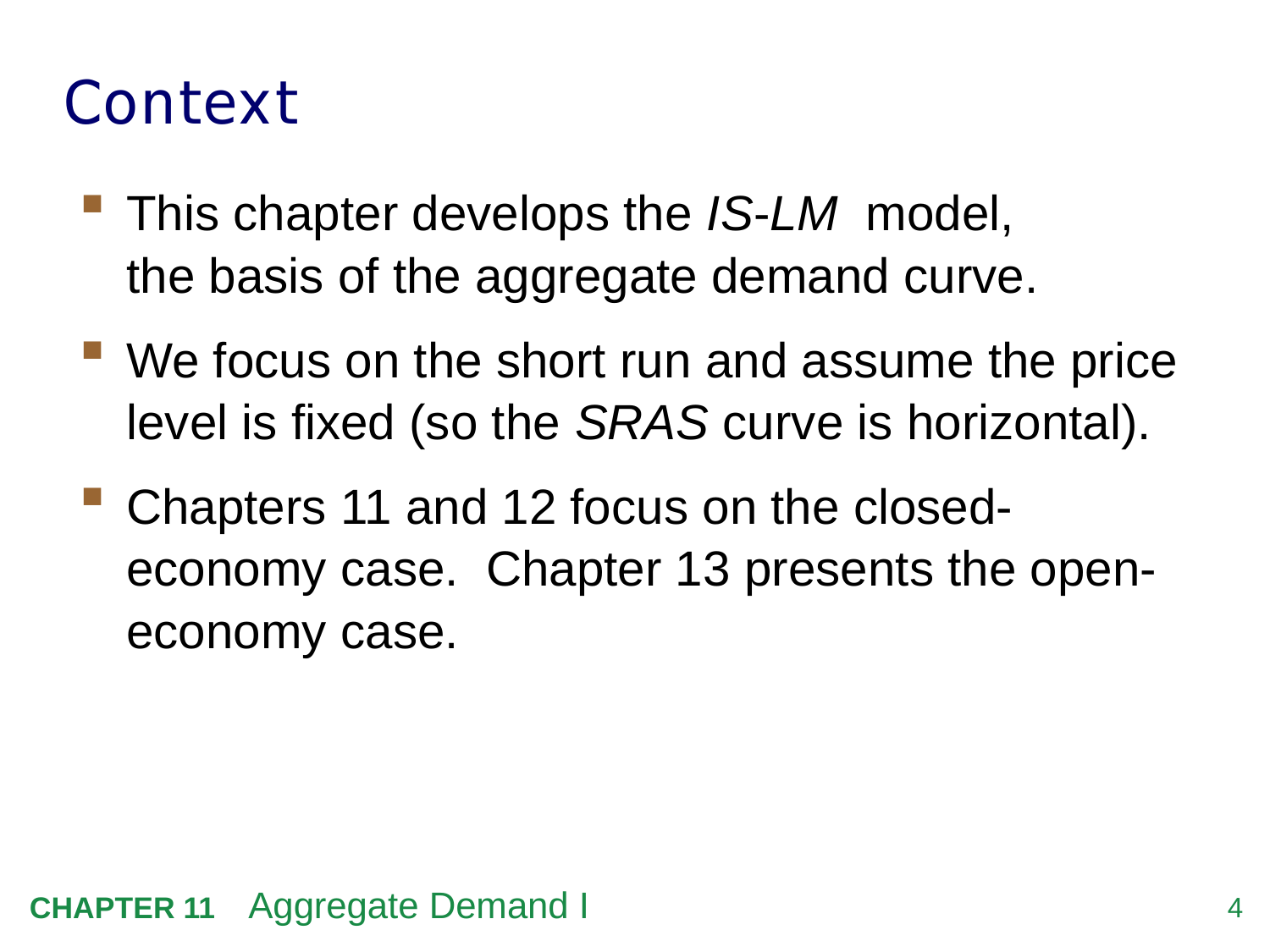

# Context
This chapter develops the IS-LM  model,
the basis of the aggregate demand curve.
We focus on the short run and assume the price level is fixed (so the SRAS curve is horizontal).
Chapters 11 and 12 focus on the closed-economy case.  Chapter 13 presents the open-economy case.